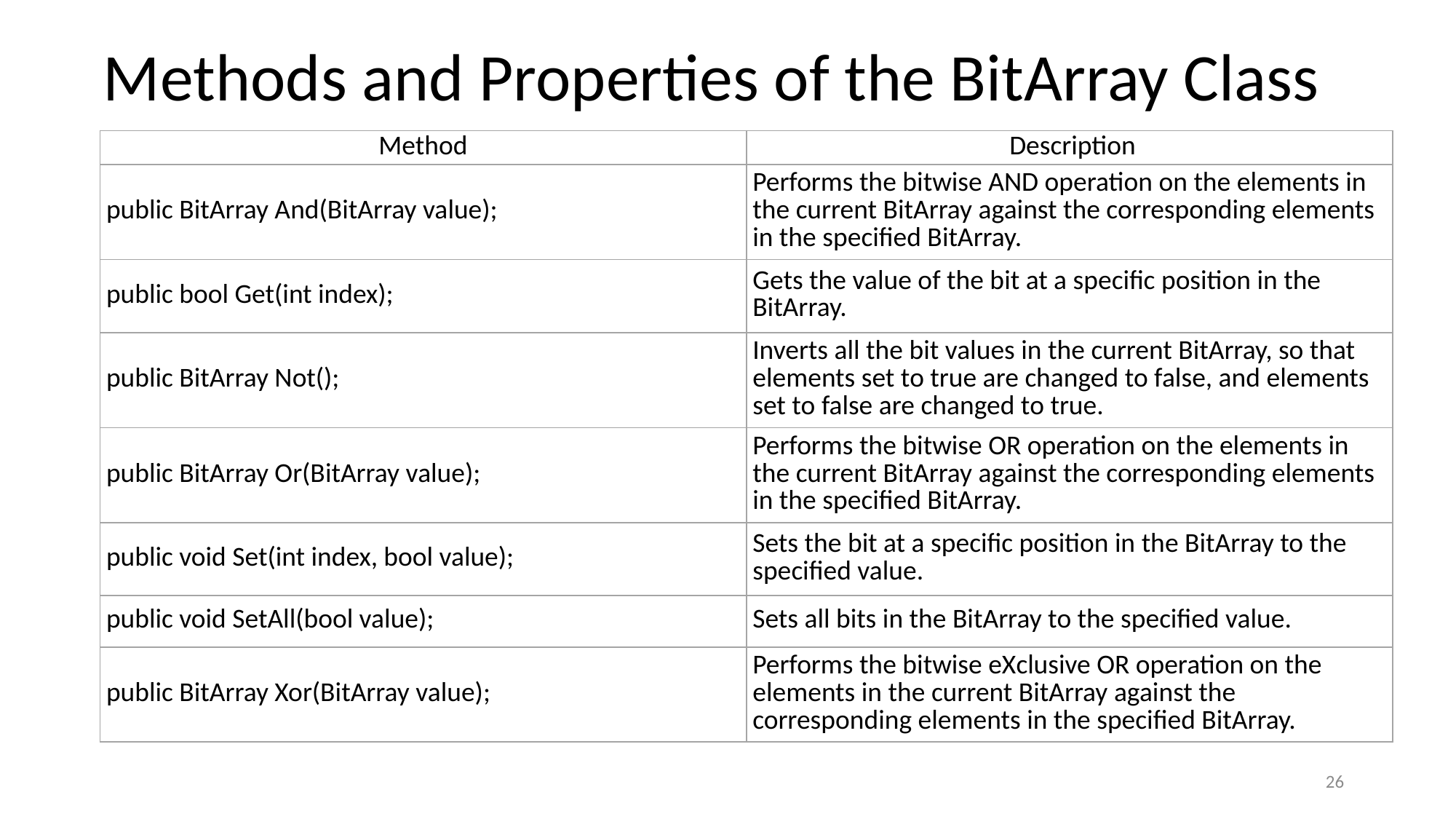

# Methods and Properties of the BitArray Class
| Method | Description |
| --- | --- |
| public BitArray And(BitArray value); | Performs the bitwise AND operation on the elements in the current BitArray against the corresponding elements in the specified BitArray. |
| public bool Get(int index); | Gets the value of the bit at a specific position in the BitArray. |
| public BitArray Not(); | Inverts all the bit values in the current BitArray, so that elements set to true are changed to false, and elements set to false are changed to true. |
| public BitArray Or(BitArray value); | Performs the bitwise OR operation on the elements in the current BitArray against the corresponding elements in the specified BitArray. |
| public void Set(int index, bool value); | Sets the bit at a specific position in the BitArray to the specified value. |
| public void SetAll(bool value); | Sets all bits in the BitArray to the specified value. |
| public BitArray Xor(BitArray value); | Performs the bitwise eXclusive OR operation on the elements in the current BitArray against the corresponding elements in the specified BitArray. |
26